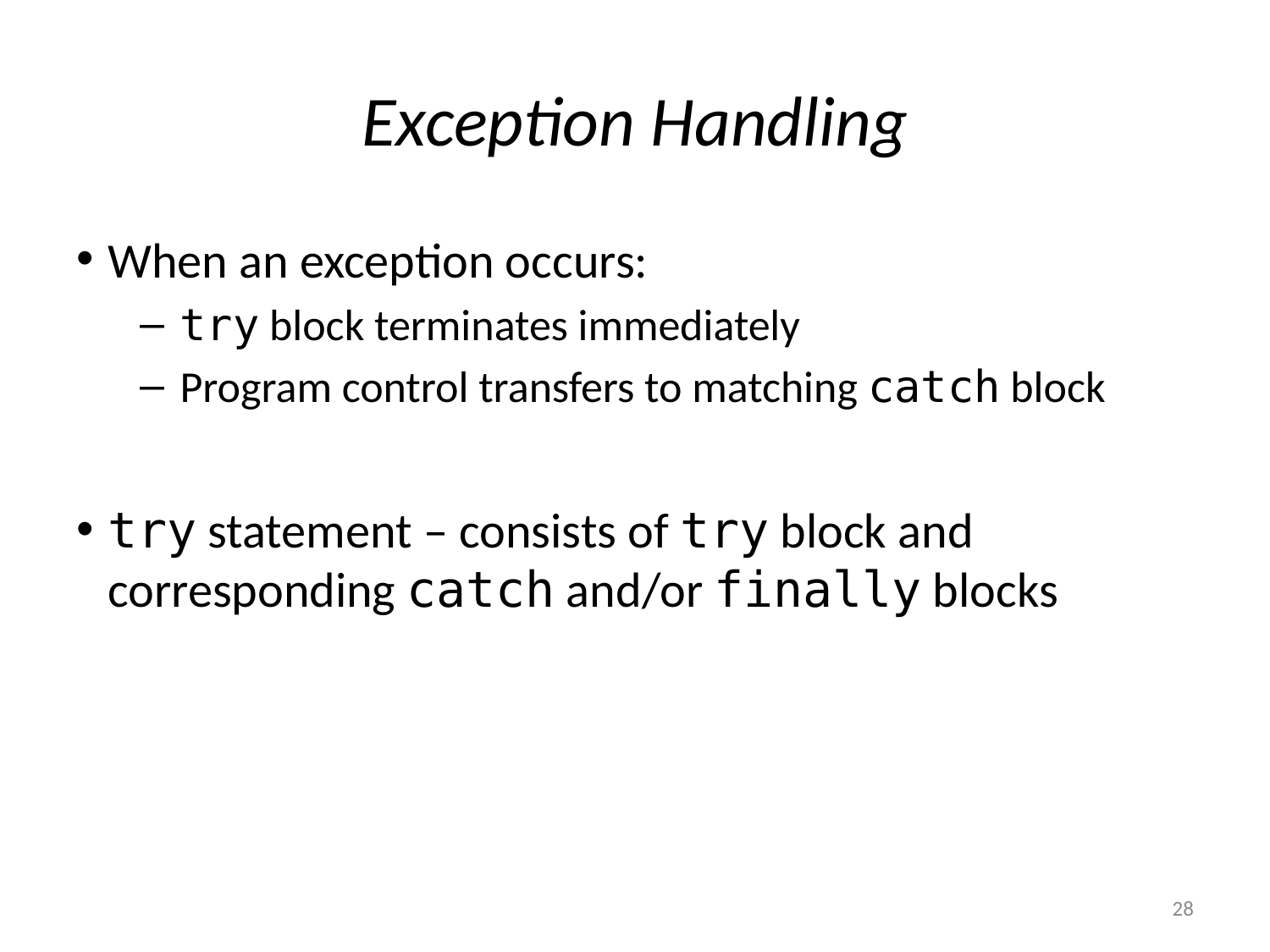

# Exception Handling
When an exception occurs:
try block terminates immediately
Program control transfers to matching catch block

try statement – consists of try block and corresponding catch and/or finally blocks
28